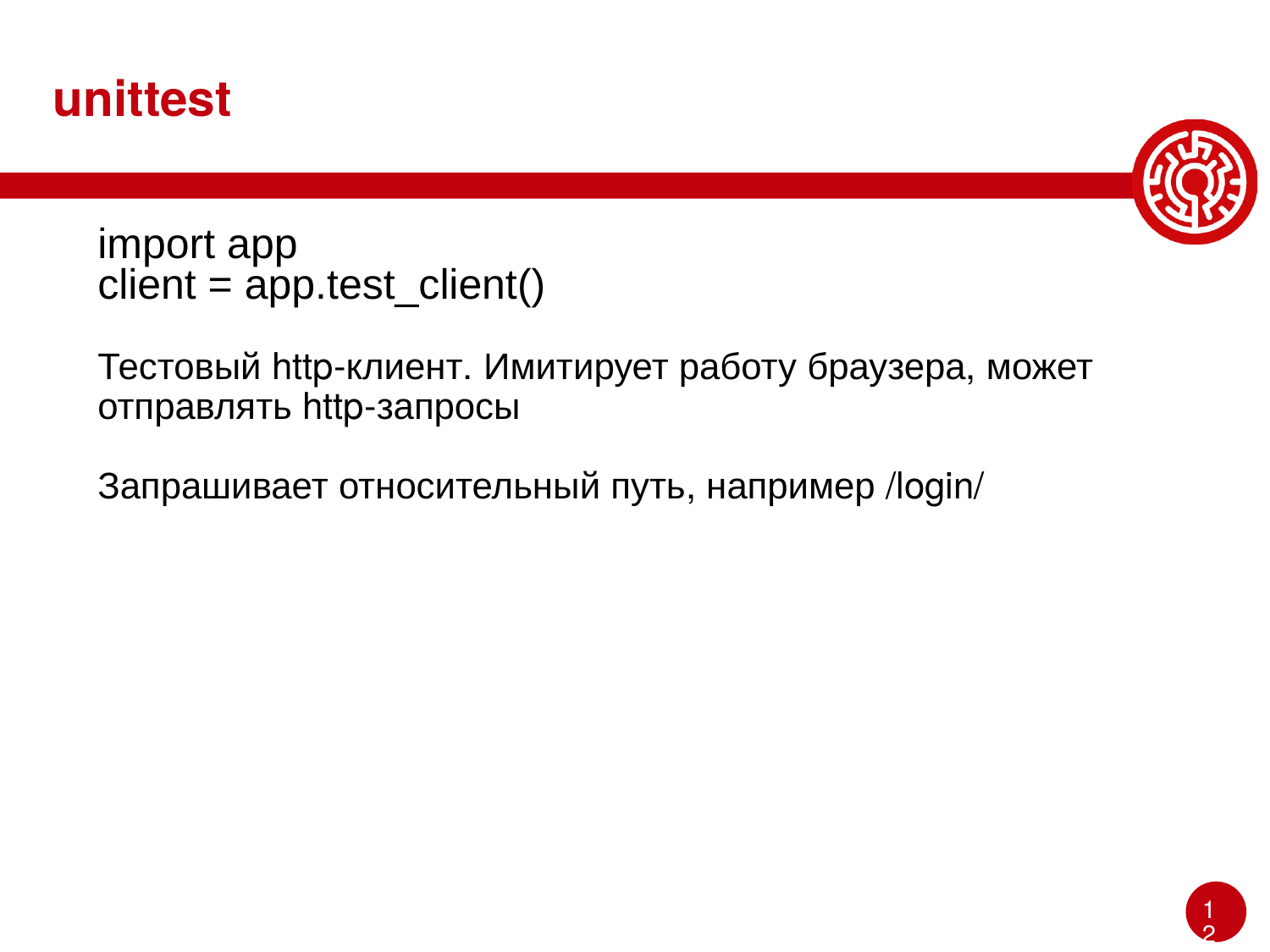

# unittest
import app
client = app.test_client()

Тестовый http-клиент. Имитирует работу браузера, может отправлять http-запросы

Запрашивает относительный путь, например /login/
12